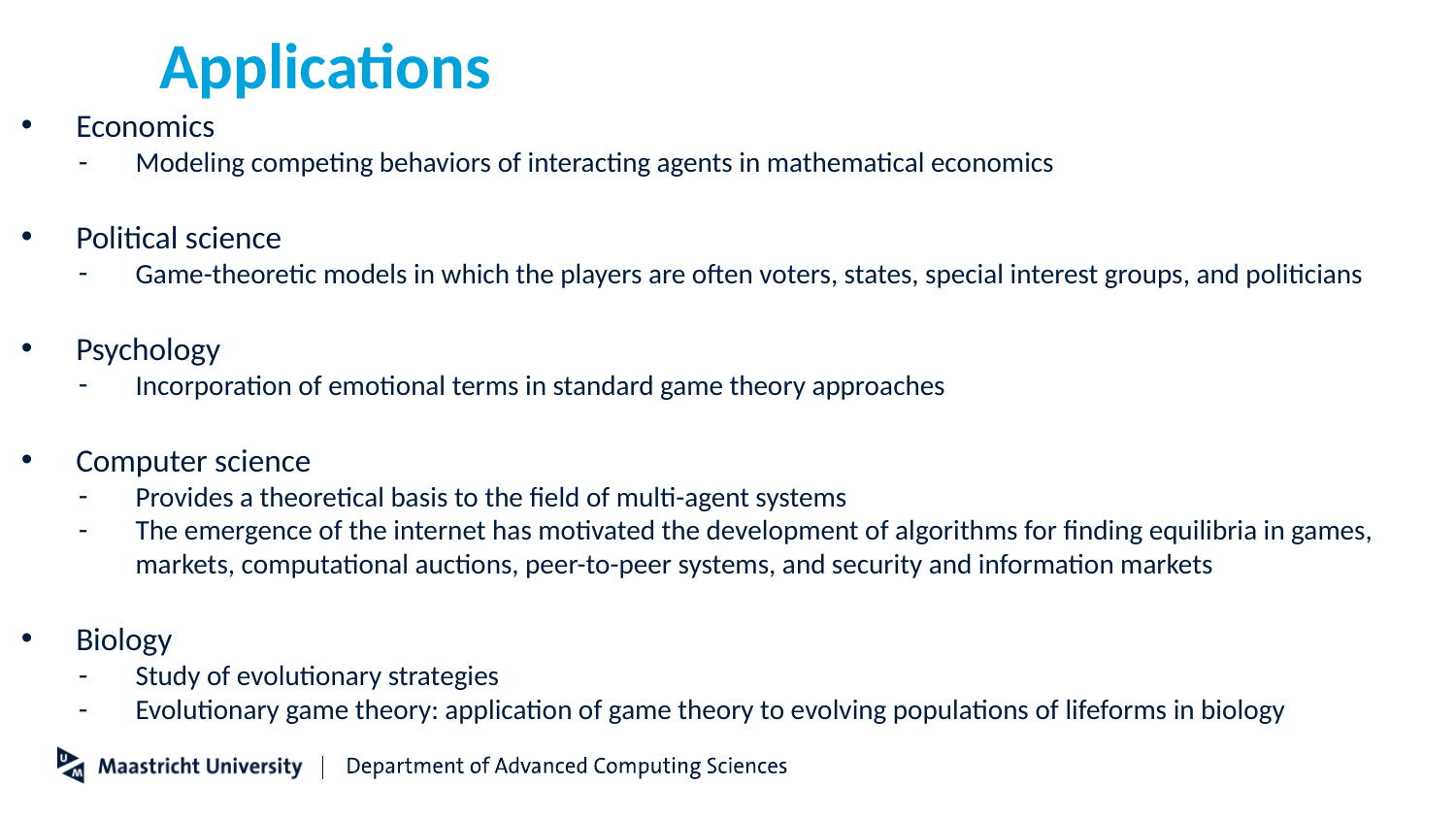

# Applications
Economics
Modeling competing behaviors of interacting agents in mathematical economics

Political science
Game-theoretic models in which the players are often voters, states, special interest groups, and politicians

Psychology
Incorporation of emotional terms in standard game theory approaches

Computer science
Provides a theoretical basis to the field of multi-agent systems
The emergence of the internet has motivated the development of algorithms for finding equilibria in games, markets, computational auctions, peer-to-peer systems, and security and information markets

Biology
Study of evolutionary strategies
Evolutionary game theory: application of game theory to evolving populations of lifeforms in biology